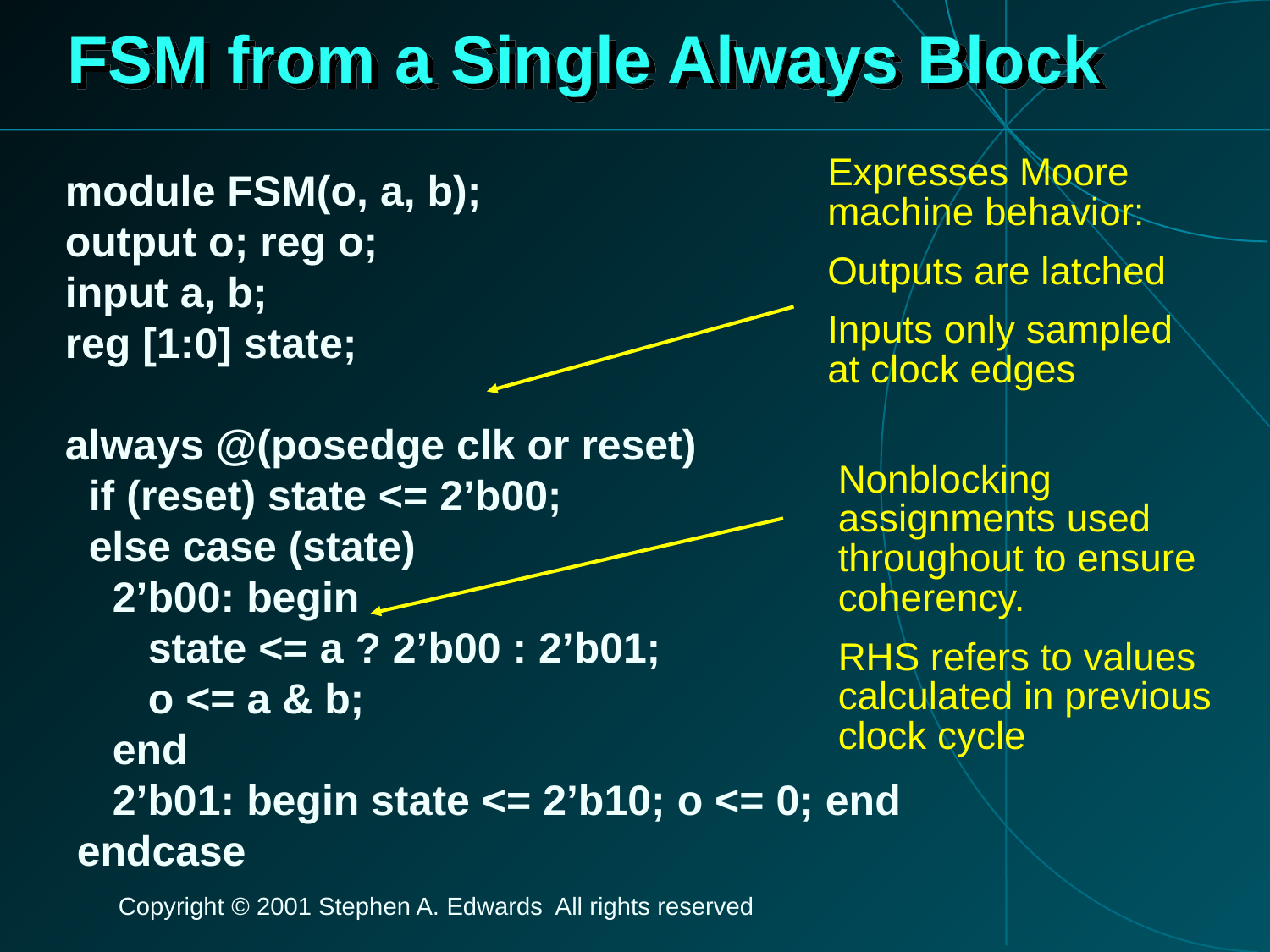

# FSM from a Single Always Block
Expresses Moore machine behavior:
Outputs are latched
Inputs only sampled at clock edges

module FSM(o, a, b);
output o; reg o;
input a, b;
reg [1:0] state;

always @(posedge clk or reset)
  if (reset) state <= 2’b00;
  else case (state)
    2’b00: begin
       state <= a ? 2’b00 : 2’b01;
       o <= a & b;
    end
    2’b01: begin state <= 2’b10; o <= 0; end
 endcase

Nonblocking assignments used throughout to ensure coherency.
RHS refers to values calculated in previous clock cycle